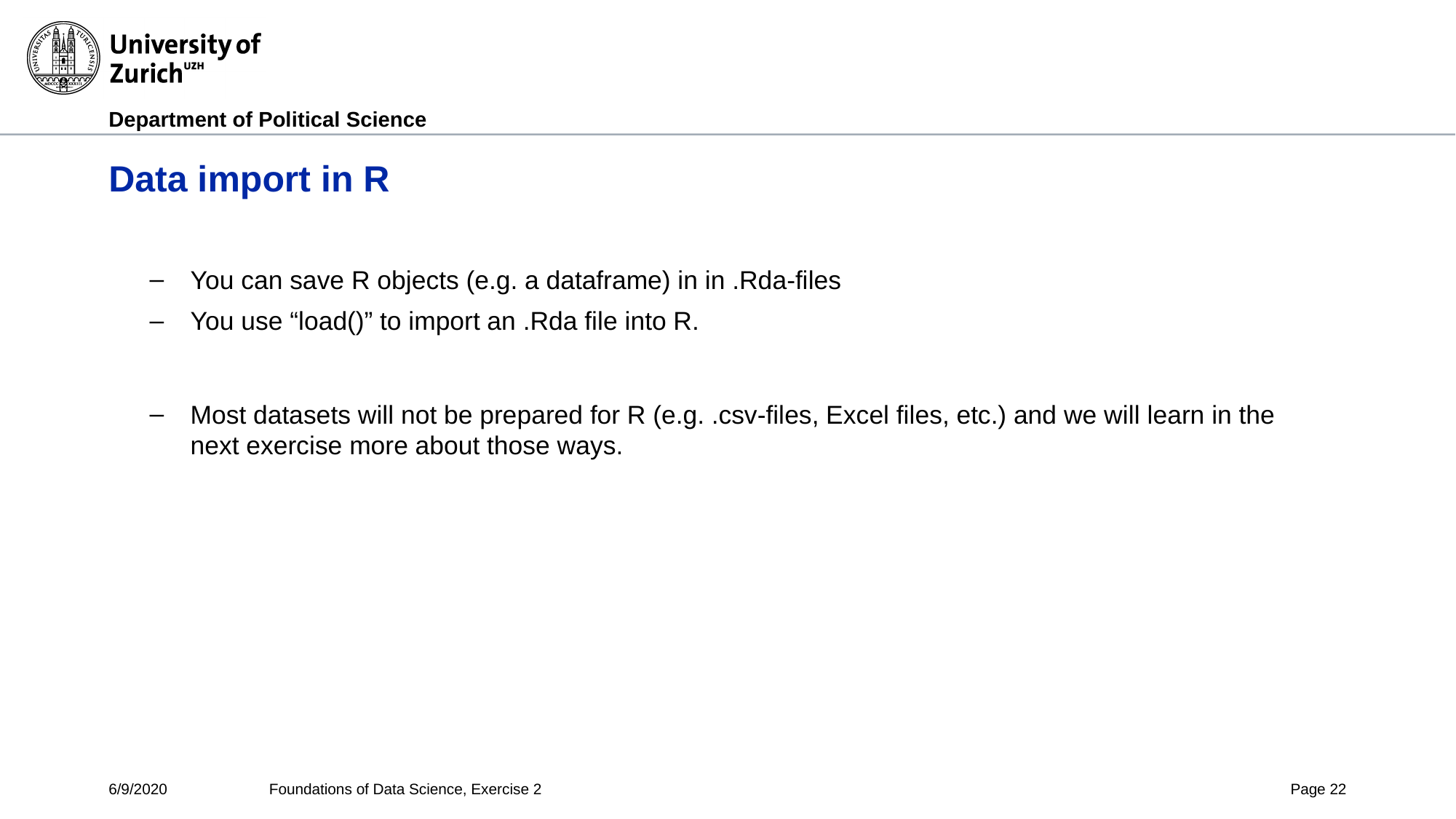

# Data import in R
You can save R objects (e.g. a dataframe) in in .Rda-files
You use “load()” to import an .Rda file into R.

Most datasets will not be prepared for R (e.g. .csv-files, Excel files, etc.) and we will learn in the next exercise more about those ways.

6/9/2020
Foundations of Data Science, Exercise 2
Page 22